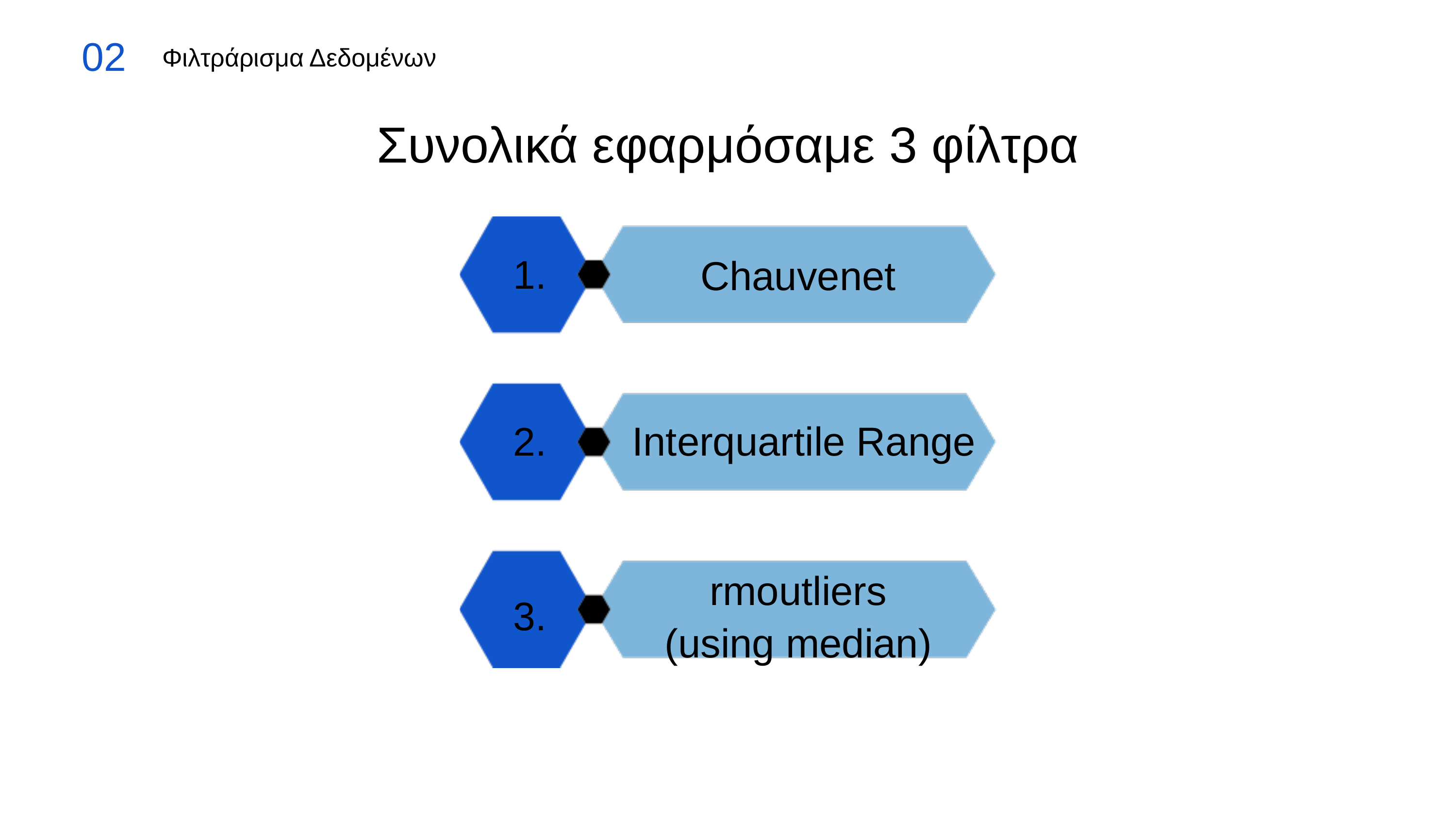

02
Φιλτράρισμα Δεδομένων
Συνολικά εφαρμόσαμε 3 φίλτρα

1.
Chauvenet
 Interquartile Range
2.
rmoutliers (using median)
3.